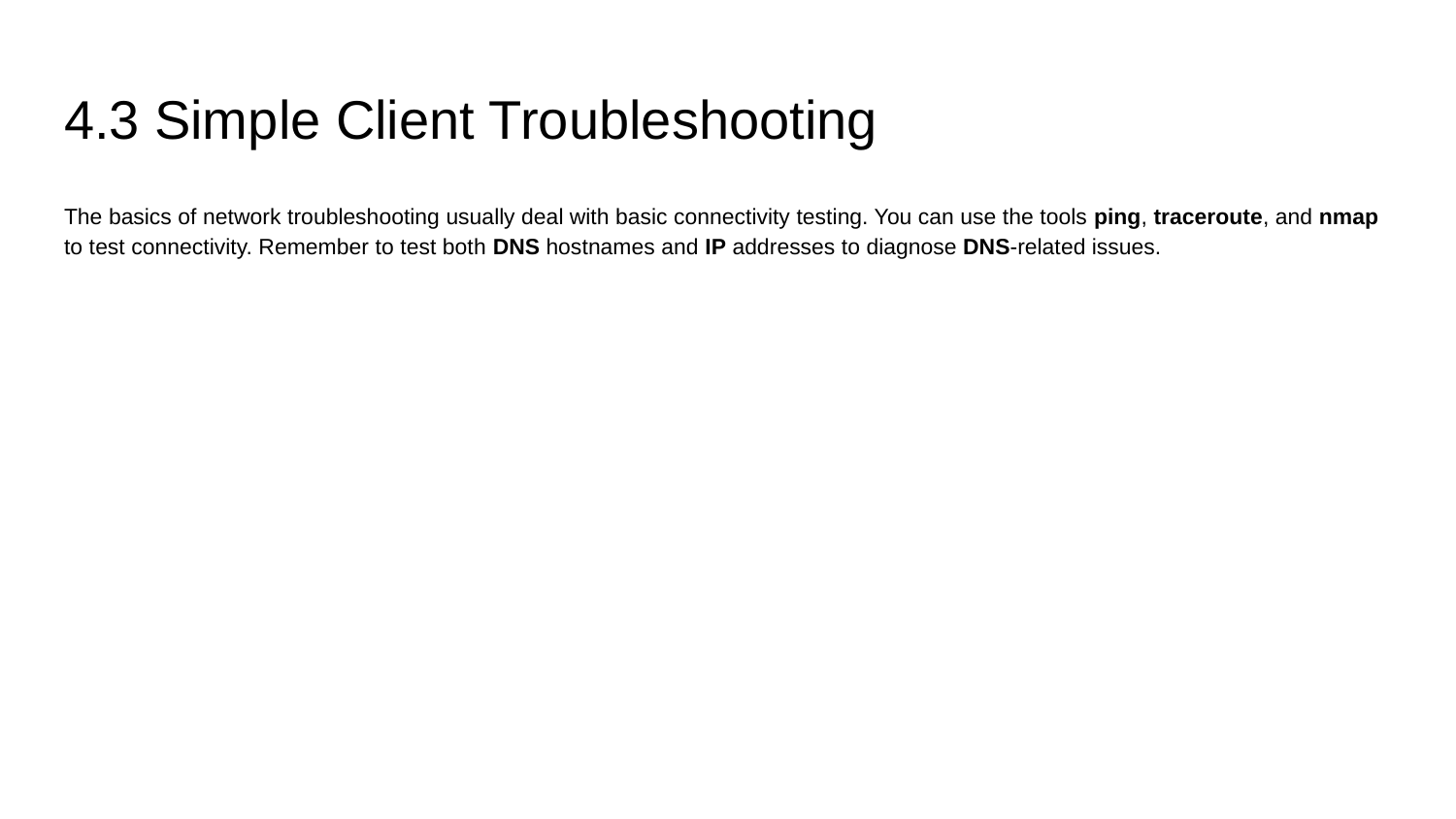

# 4.3 Simple Client Troubleshooting
The basics of network troubleshooting usually deal with basic connectivity testing. You can use the tools ping, traceroute, and nmap to test connectivity. Remember to test both DNS hostnames and IP addresses to diagnose DNS-related issues.